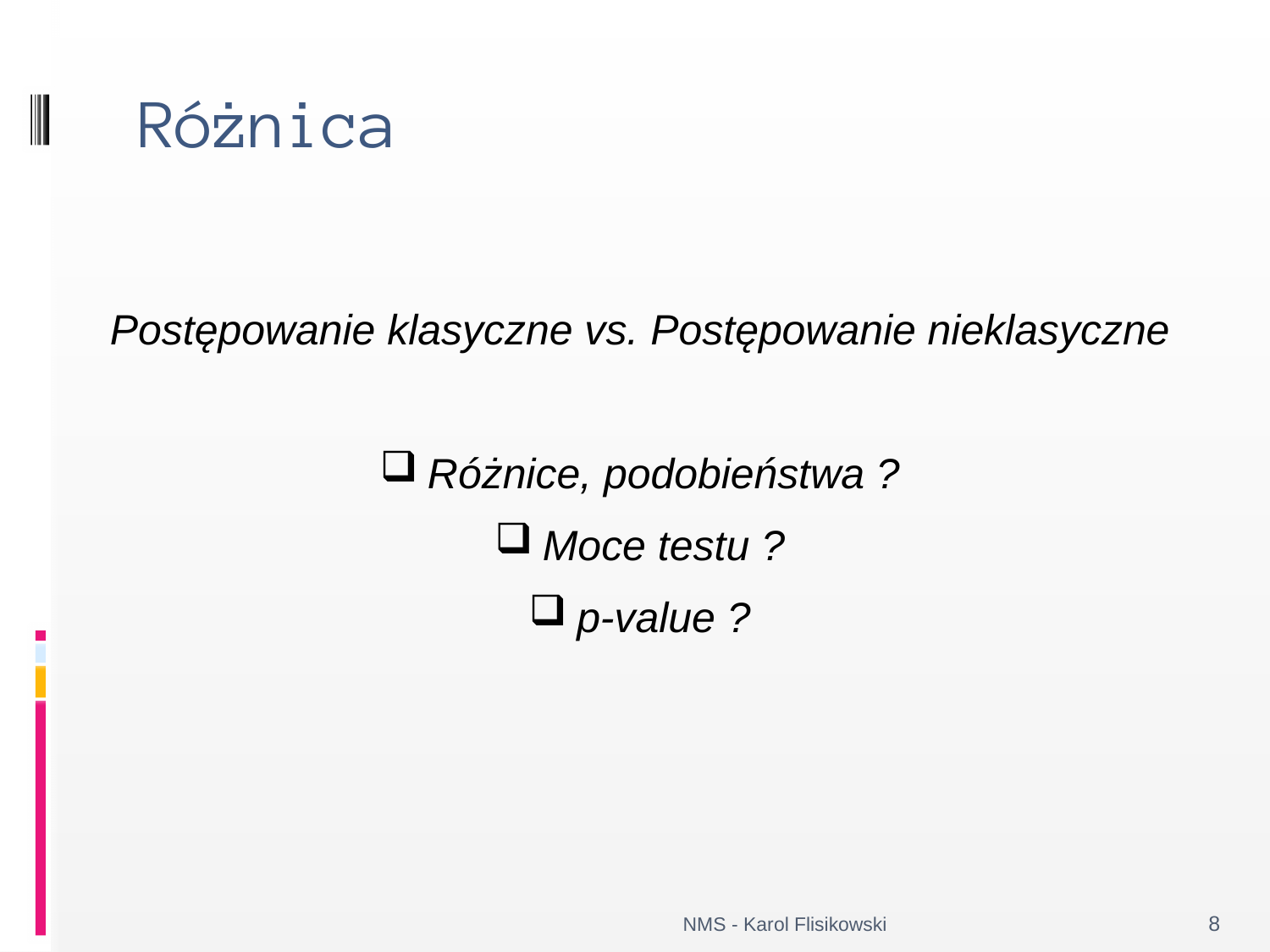

# Różnica
Postępowanie klasyczne vs. Postępowanie nieklasyczne

Różnice, podobieństwa ?
Moce testu ?
p-value ?

NMS - Karol Flisikowski
8